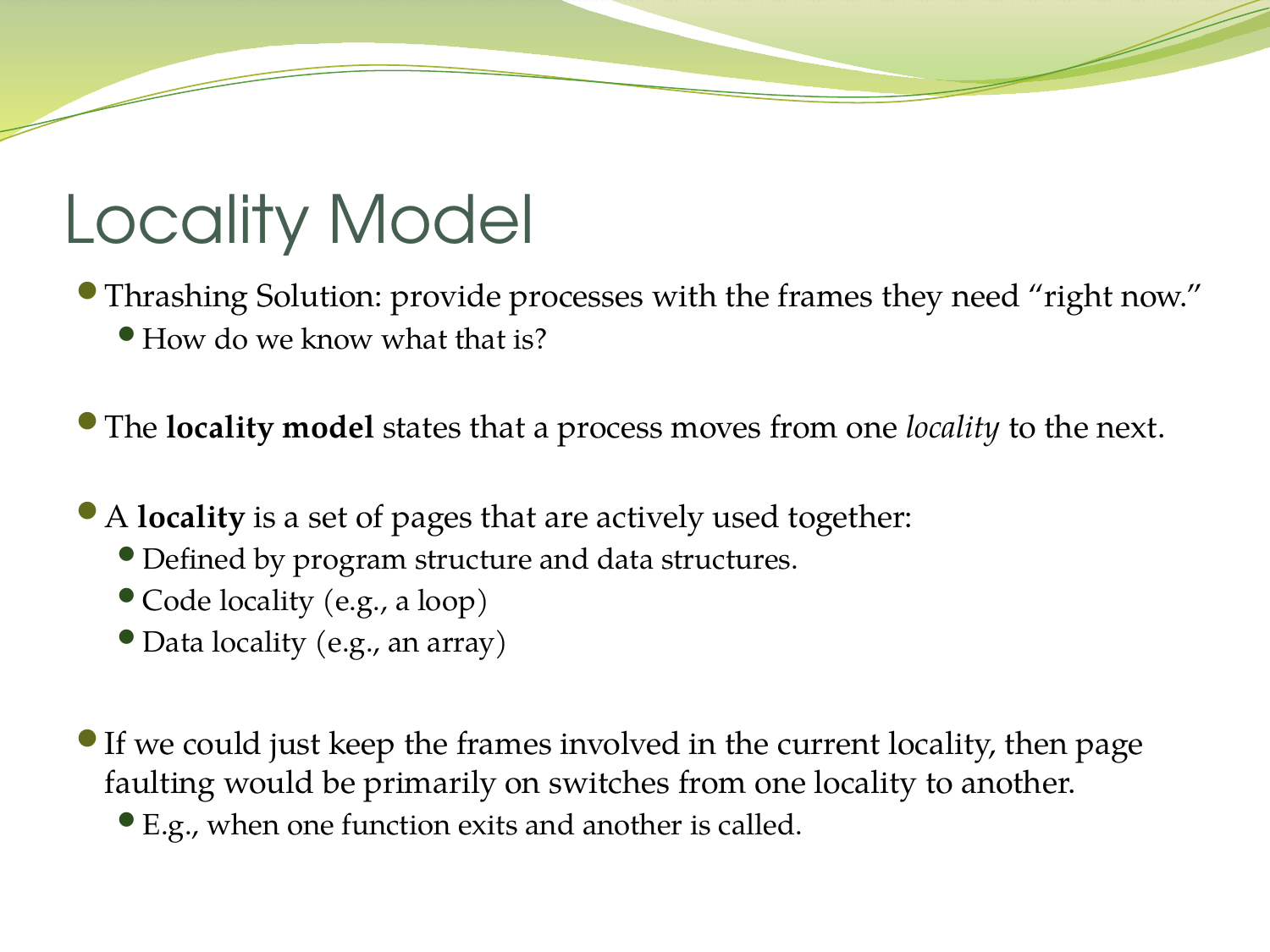

# Locality Model
Thrashing Solution: provide processes with the frames they need “right now.”
How do we know what that is?

The locality model states that a process moves from one locality to the next.

A locality is a set of pages that are actively used together:
Defined by program structure and data structures.
Code locality (e.g., a loop)
Data locality (e.g., an array)

If we could just keep the frames involved in the current locality, then page faulting would be primarily on switches from one locality to another.
E.g., when one function exits and another is called.